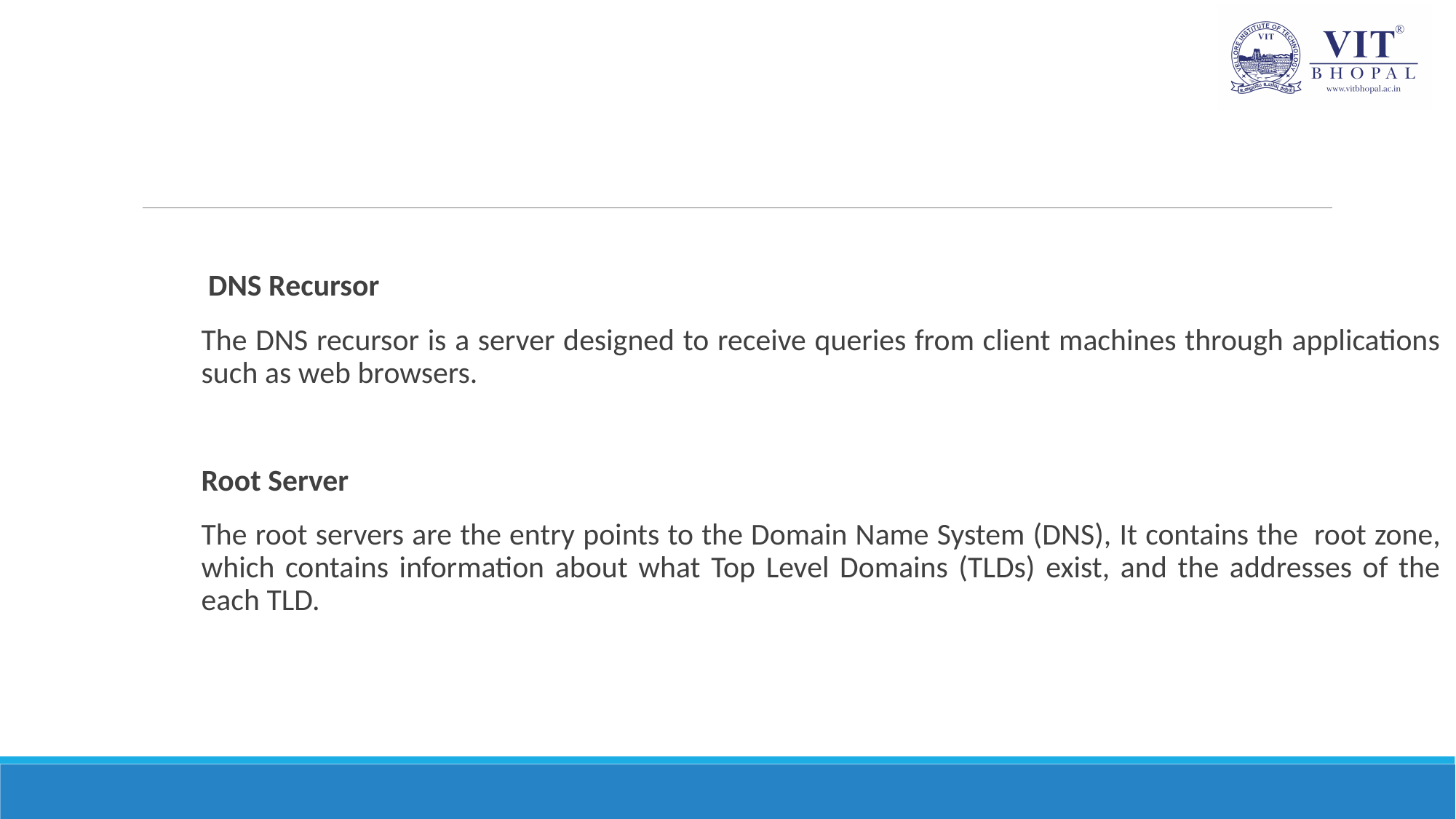

#
 DNS Recursor
The DNS recursor is a server designed to receive queries from client machines through applications such as web browsers.

Root Server
The root servers are the entry points to the Domain Name System (DNS), It contains the  root zone, which contains information about what Top Level Domains (TLDs) exist, and the addresses of the each TLD.